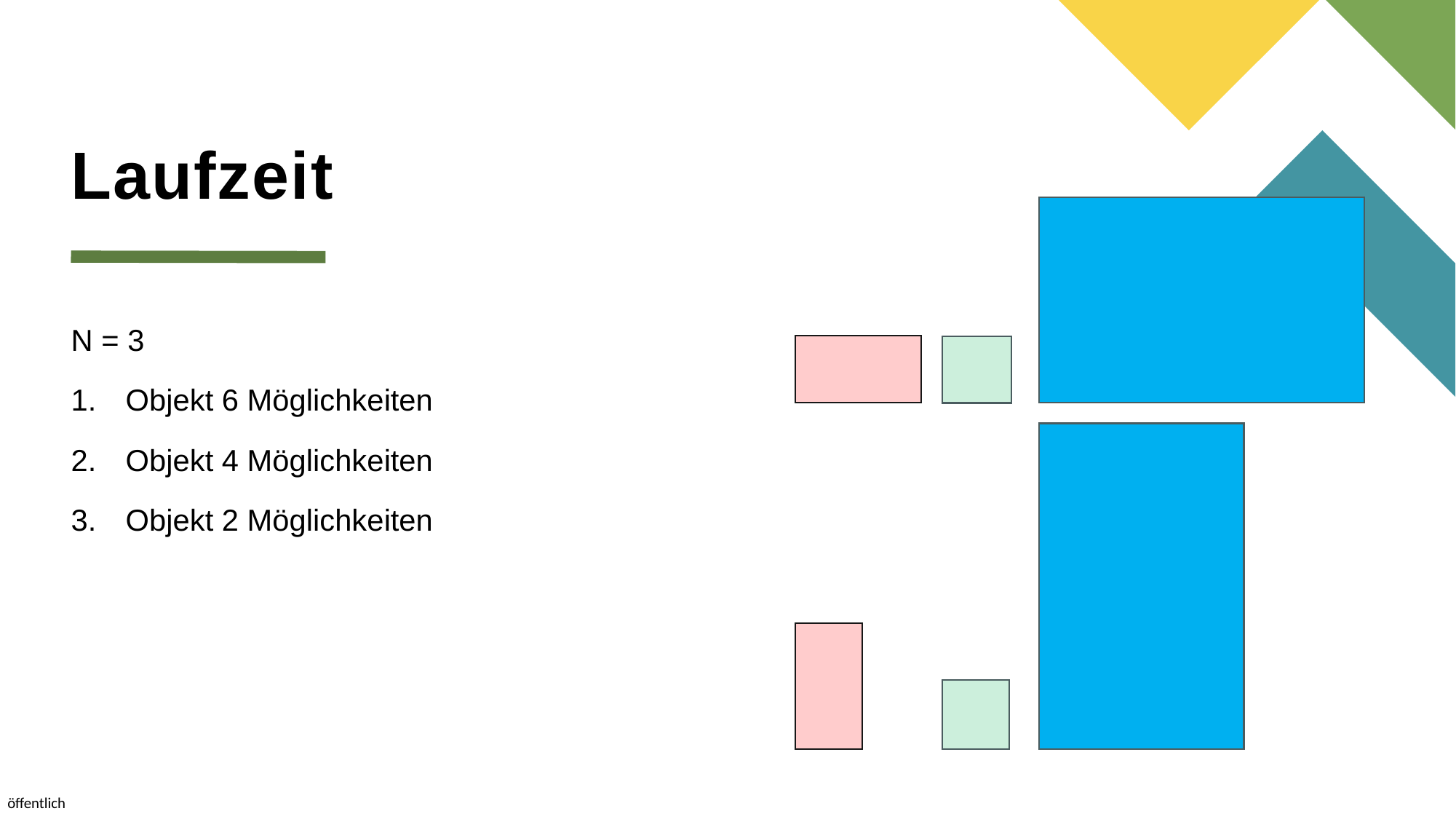

# Laufzeit

N = 3
Objekt 6 Möglichkeiten
Objekt 4 Möglichkeiten
Objekt 2 Möglichkeiten